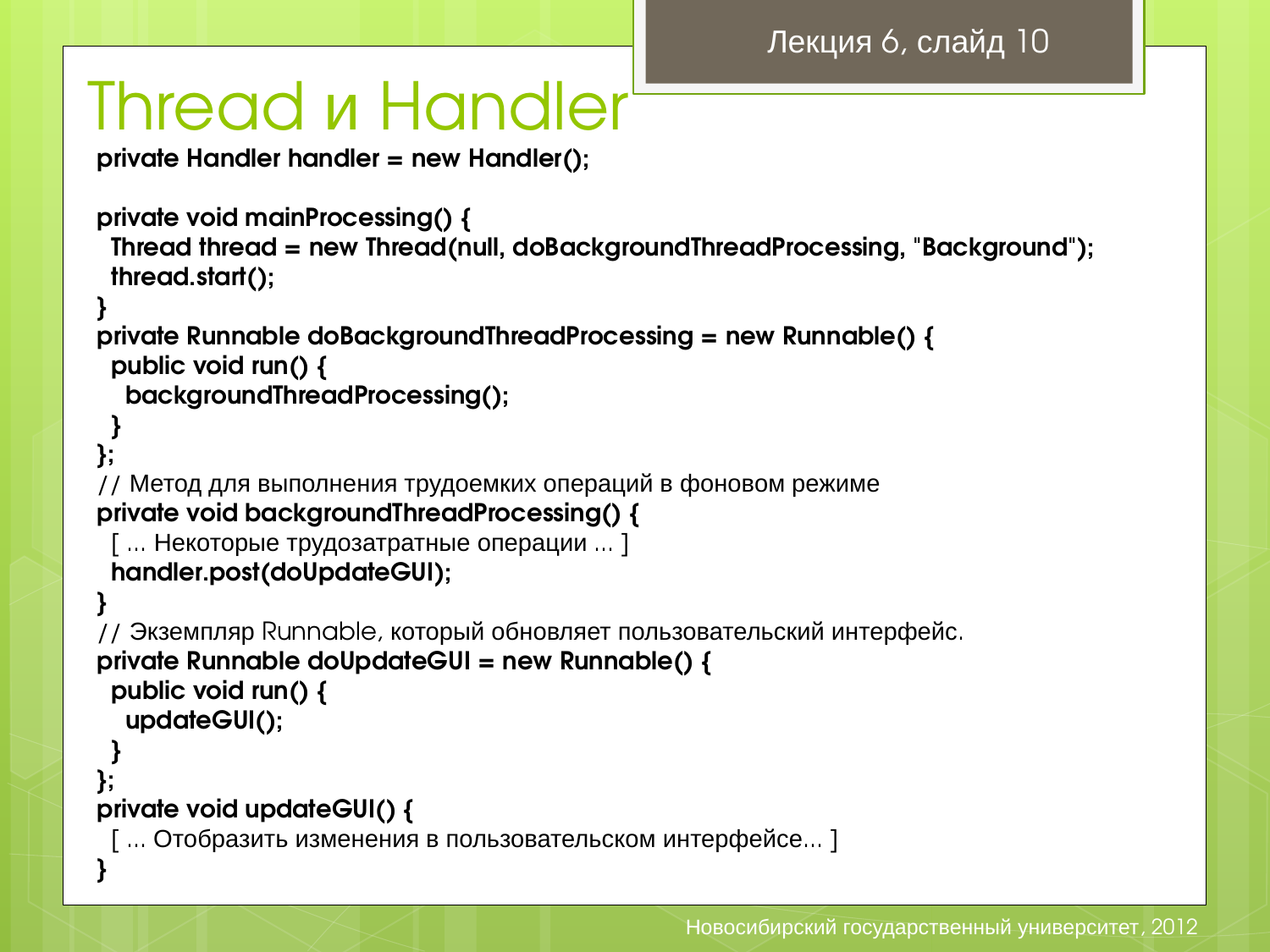

Лекция 6, слайд 10
# Thread и Handler
private Handler handler = new Handler();

private void mainProcessing() {
  Thread thread = new Thread(null, doBackgroundThreadProcessing, "Background");
  thread.start();
}
private Runnable doBackgroundThreadProcessing = new Runnable() {
  public void run() {
    backgroundThreadProcessing();
  }
};
// Метод для выполнения трудоемких операций в фоновом режиме
private void backgroundThreadProcessing() {
  [ ... Некоторые трудозатратные операции ... ]
  handler.post(doUpdateGUI);
}
// Экземпляр Runnable, который обновляет пользовательский интерфейс.
private Runnable doUpdateGUI = new Runnable() {
  public void run() {
    updateGUI();
  }
};
private void updateGUI() {
  [ ... Отобразить изменения в пользовательском интерфейсе... ]
}
Новосибирский государственный университет, 2012